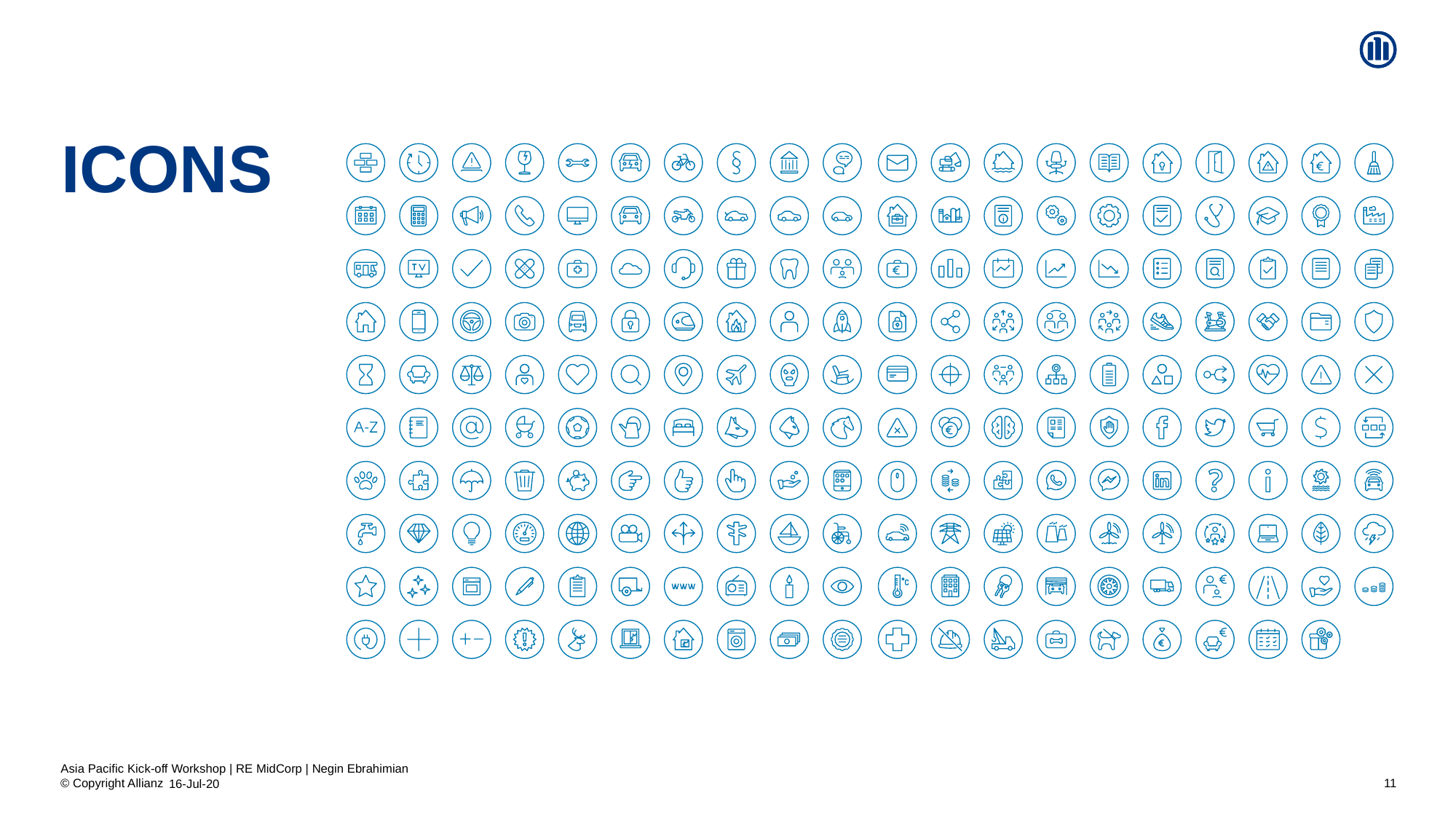

# ICONS

Asia Pacific Kick-off Workshop | RE MidCorp | Negin Ebrahimian
11
16-Jul-20